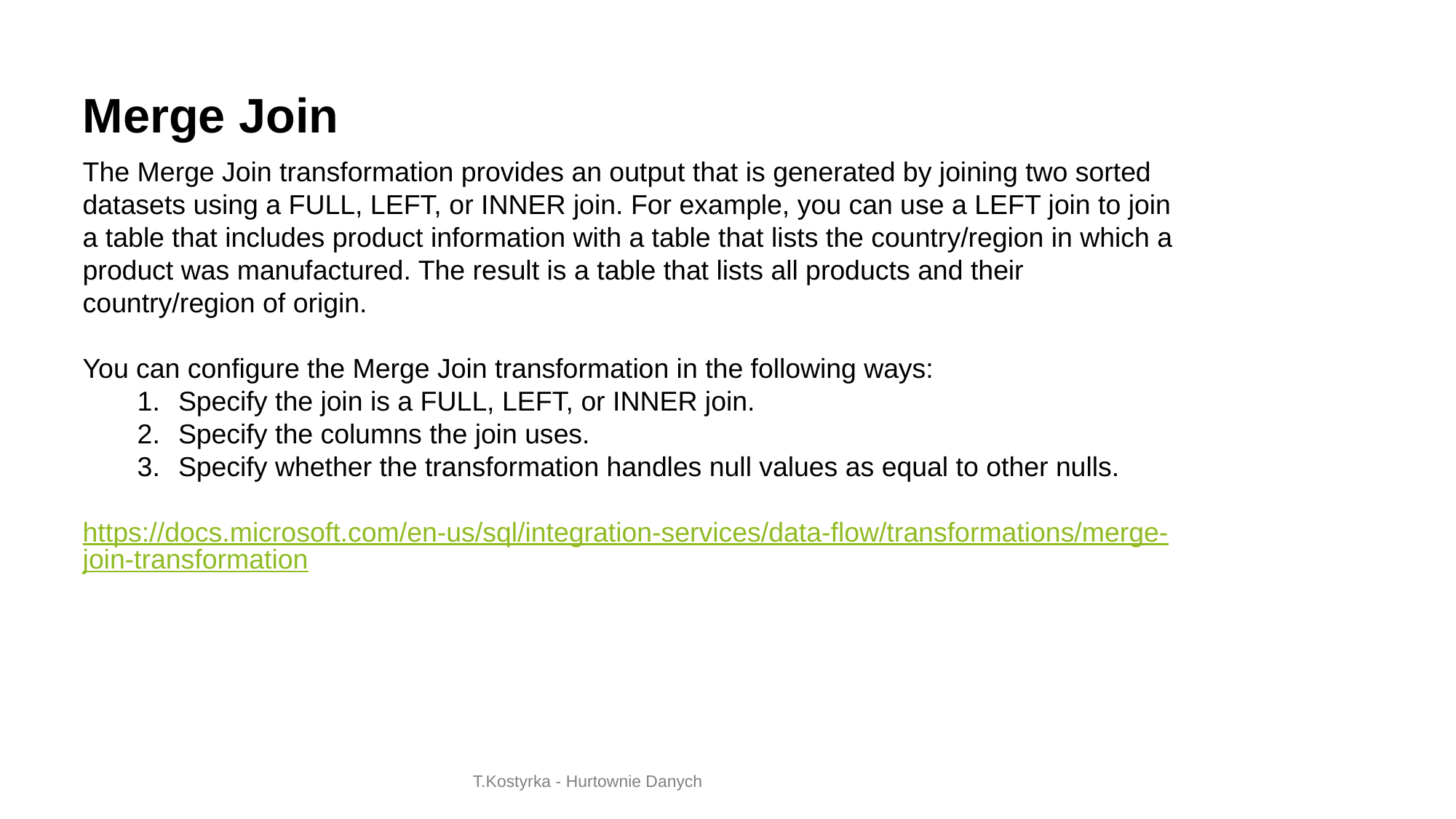

Merge Join
The Merge Join transformation provides an output that is generated by joining two sorted datasets using a FULL, LEFT, or INNER join. For example, you can use a LEFT join to join a table that includes product information with a table that lists the country/region in which a product was manufactured. The result is a table that lists all products and their country/region of origin.

You can configure the Merge Join transformation in the following ways:
Specify the join is a FULL, LEFT, or INNER join.
Specify the columns the join uses.
Specify whether the transformation handles null values as equal to other nulls.

https://docs.microsoft.com/en-us/sql/integration-services/data-flow/transformations/merge-join-transformation
T.Kostyrka - Hurtownie Danych